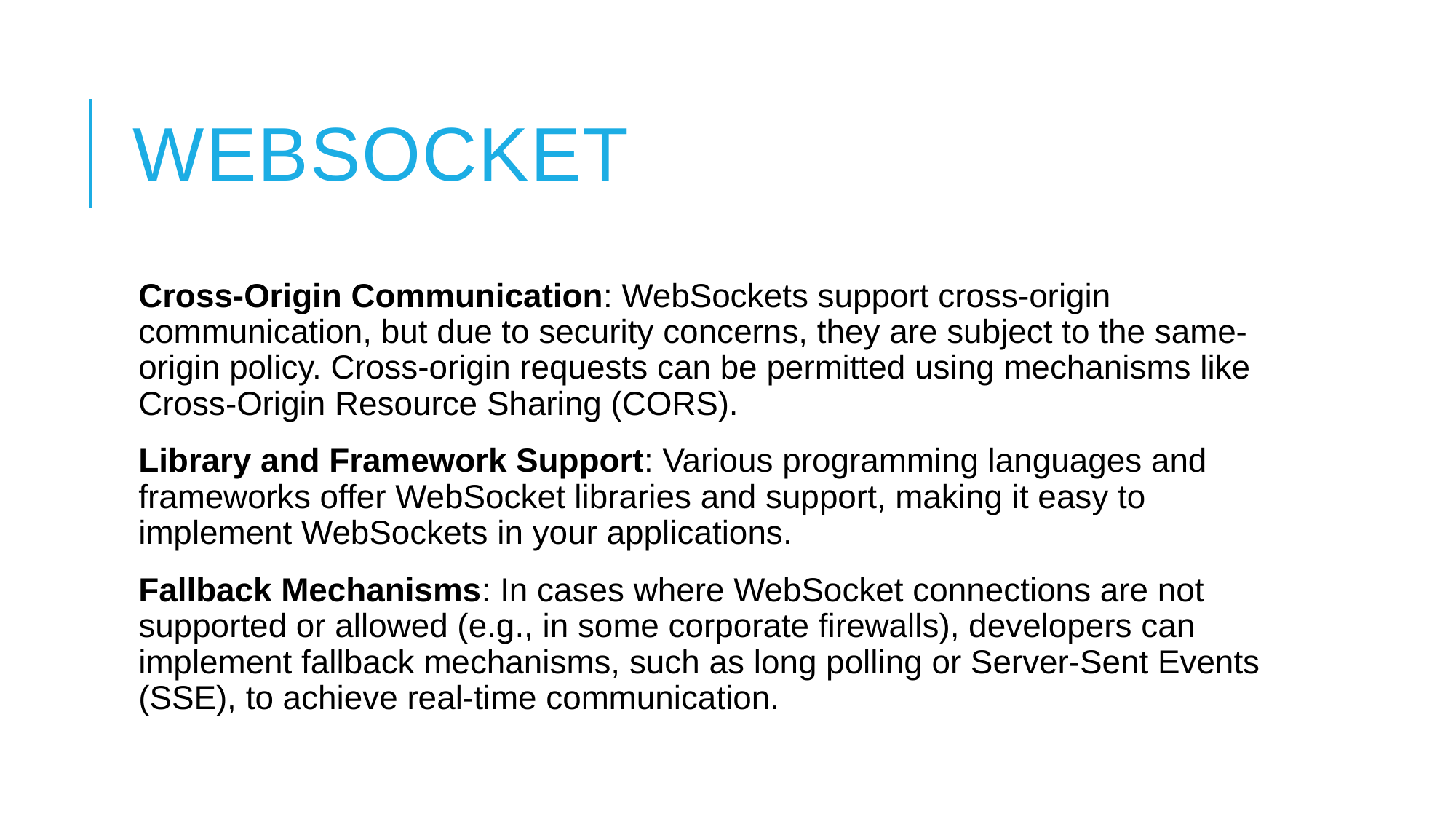

# Websocket
Cross-Origin Communication: WebSockets support cross-origin communication, but due to security concerns, they are subject to the same-origin policy. Cross-origin requests can be permitted using mechanisms like Cross-Origin Resource Sharing (CORS).
Library and Framework Support: Various programming languages and frameworks offer WebSocket libraries and support, making it easy to implement WebSockets in your applications.
Fallback Mechanisms: In cases where WebSocket connections are not supported or allowed (e.g., in some corporate firewalls), developers can implement fallback mechanisms, such as long polling or Server-Sent Events (SSE), to achieve real-time communication.